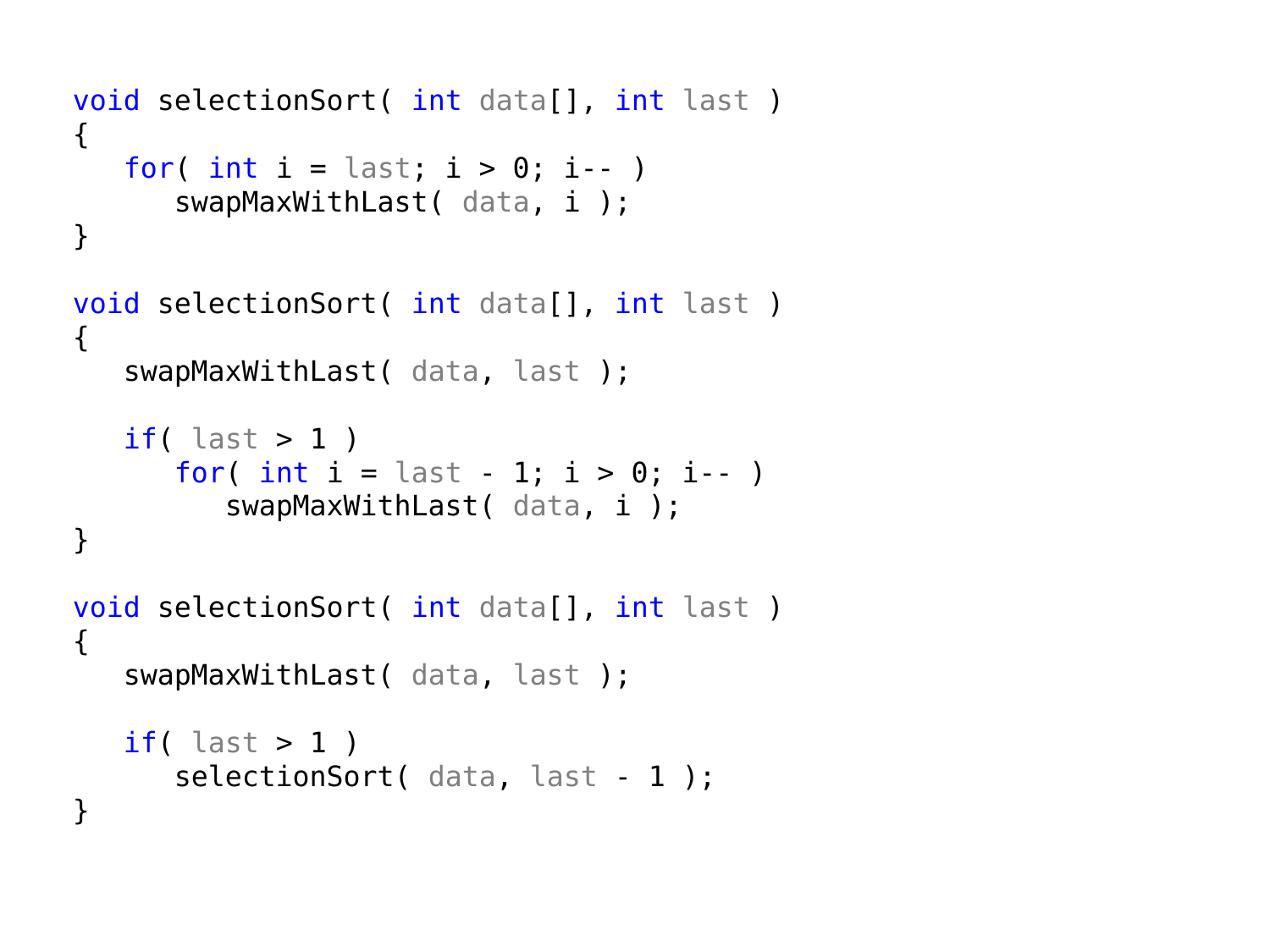

void selectionSort( int data[], int last )
{
   for( int i = last; i > 0; i-- )
      swapMaxWithLast( data, i );
}

void selectionSort( int data[], int last )
{
   swapMaxWithLast( data, last );

   if( last > 1 )
      for( int i = last - 1; i > 0; i-- )
         swapMaxWithLast( data, i );
}

void selectionSort( int data[], int last )
{
   swapMaxWithLast( data, last );

   if( last > 1 )
      selectionSort( data, last - 1 );
}